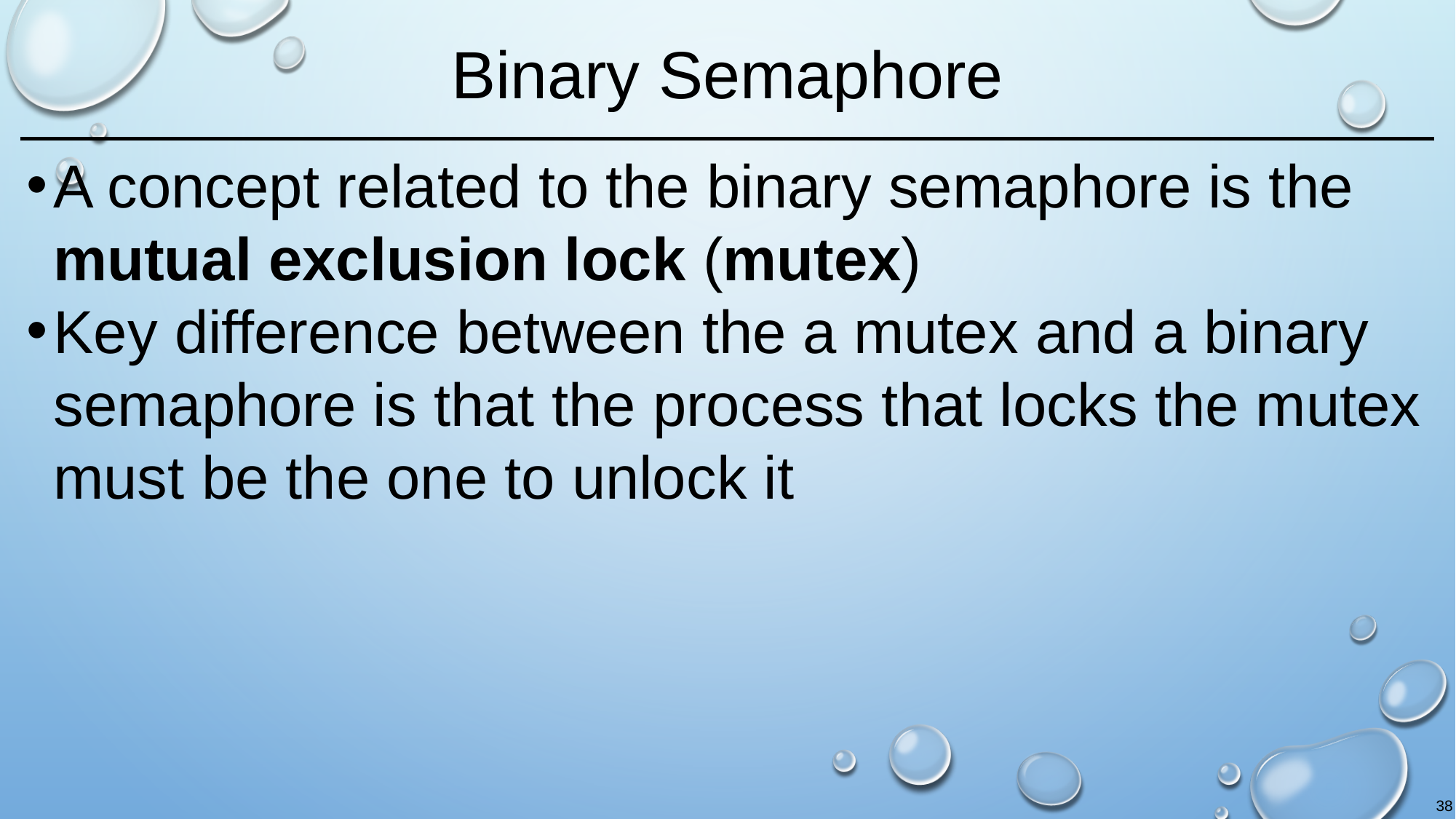

# Binary Semaphore
A concept related to the binary semaphore is the mutual exclusion lock (mutex)
Key difference between the a mutex and a binary semaphore is that the process that locks the mutex must be the one to unlock it
38